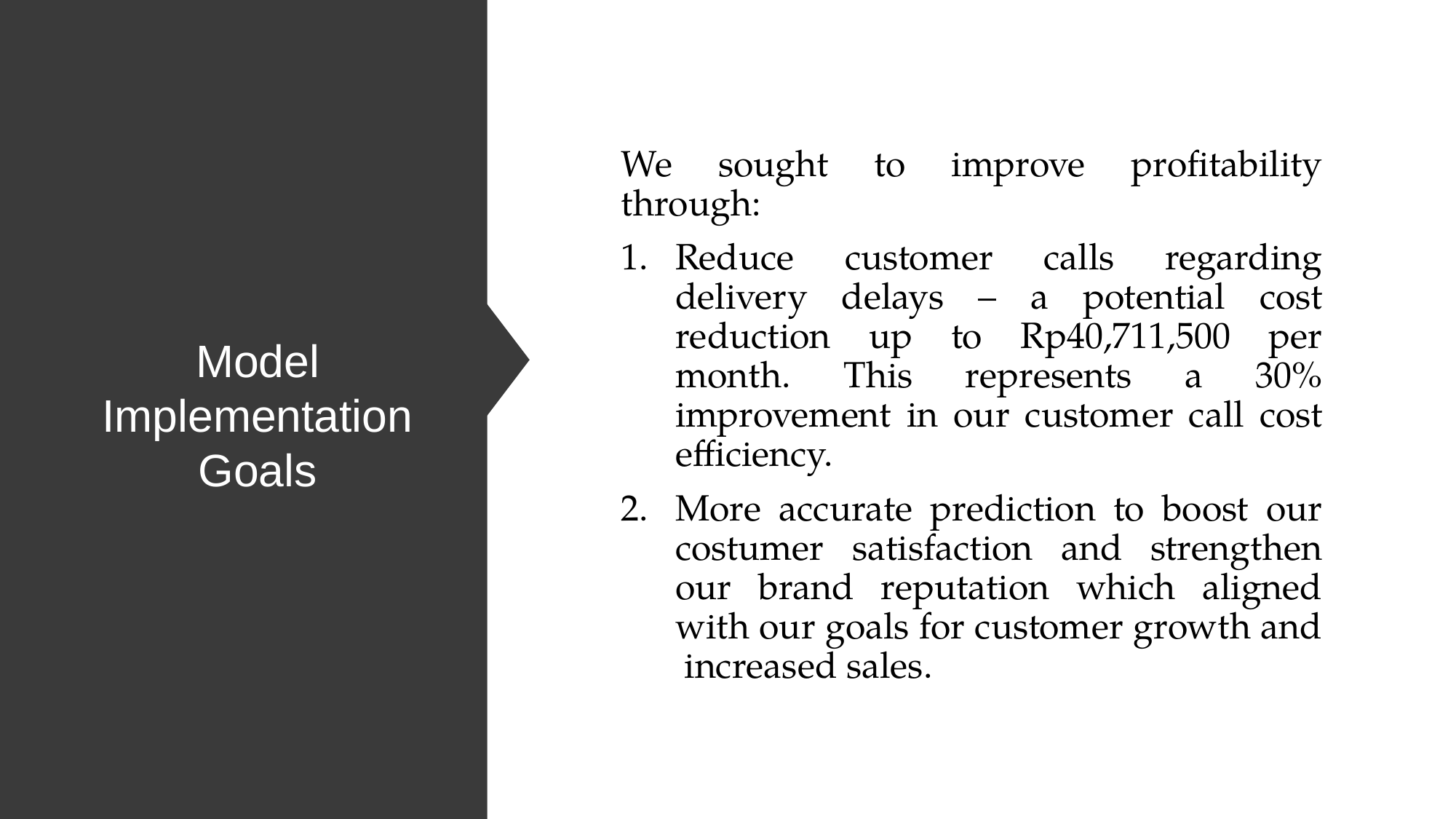

Model
Implementation
Goals

We sought to improve profitability through:
Reduce customer calls regarding delivery delays – a potential cost reduction up to Rp40,711,500 per month. This represents a 30% improvement in our customer call cost efficiency.
More accurate prediction to boost our costumer satisfaction and strengthen our brand reputation which aligned with our goals for customer growth and  increased sales.